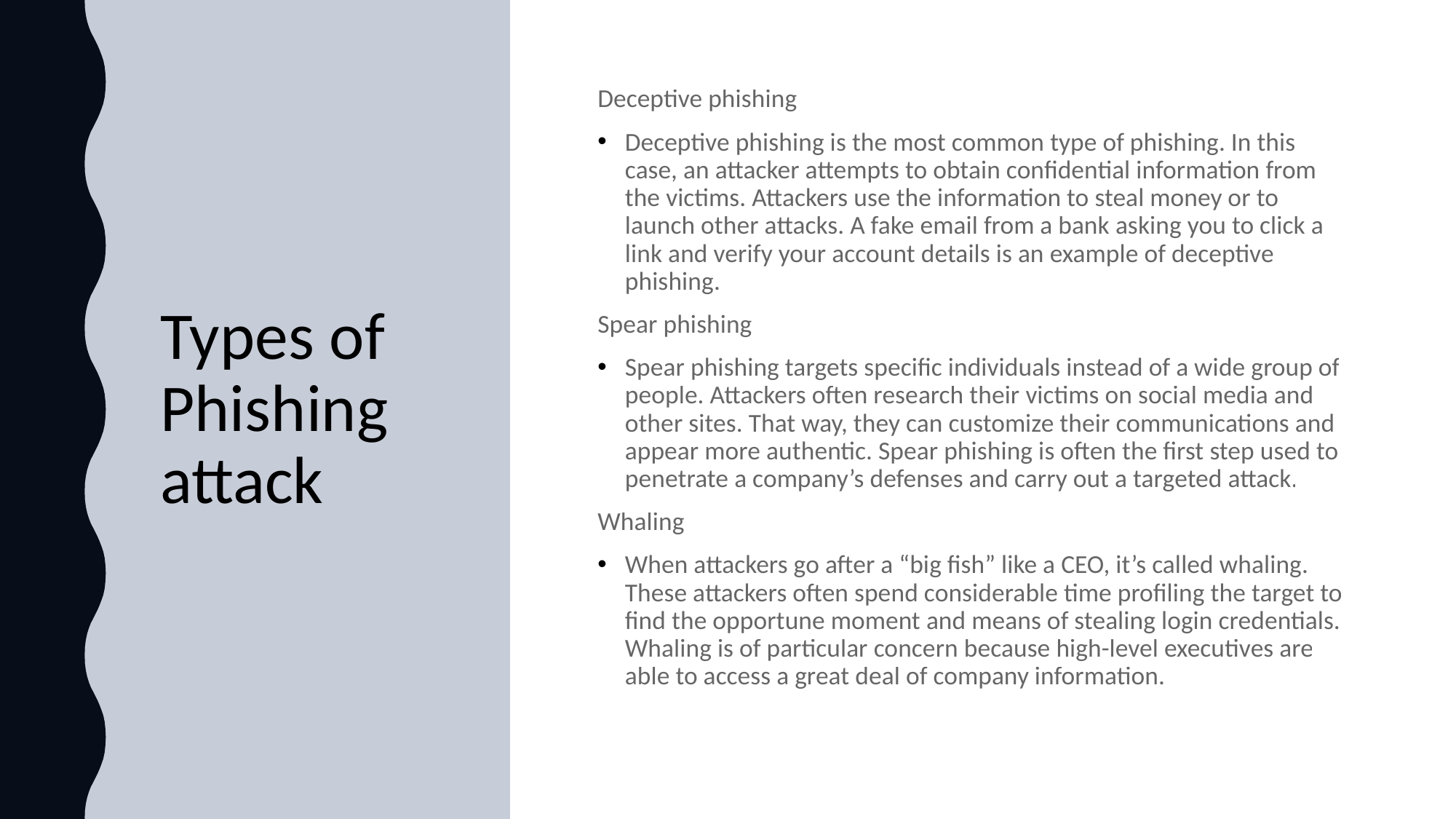

# Types of Phishing attack
Deceptive phishing
Deceptive phishing is the most common type of phishing. In this case, an attacker attempts to obtain confidential information from the victims. Attackers use the information to steal money or to launch other attacks. A fake email from a bank asking you to click a link and verify your account details is an example of deceptive phishing.
Spear phishing
Spear phishing targets specific individuals instead of a wide group of people. Attackers often research their victims on social media and other sites. That way, they can customize their communications and appear more authentic. Spear phishing is often the first step used to penetrate a company’s defenses and carry out a targeted attack.
Whaling
When attackers go after a “big fish” like a CEO, it’s called whaling. These attackers often spend considerable time profiling the target to find the opportune moment and means of stealing login credentials. Whaling is of particular concern because high-level executives are able to access a great deal of company information.